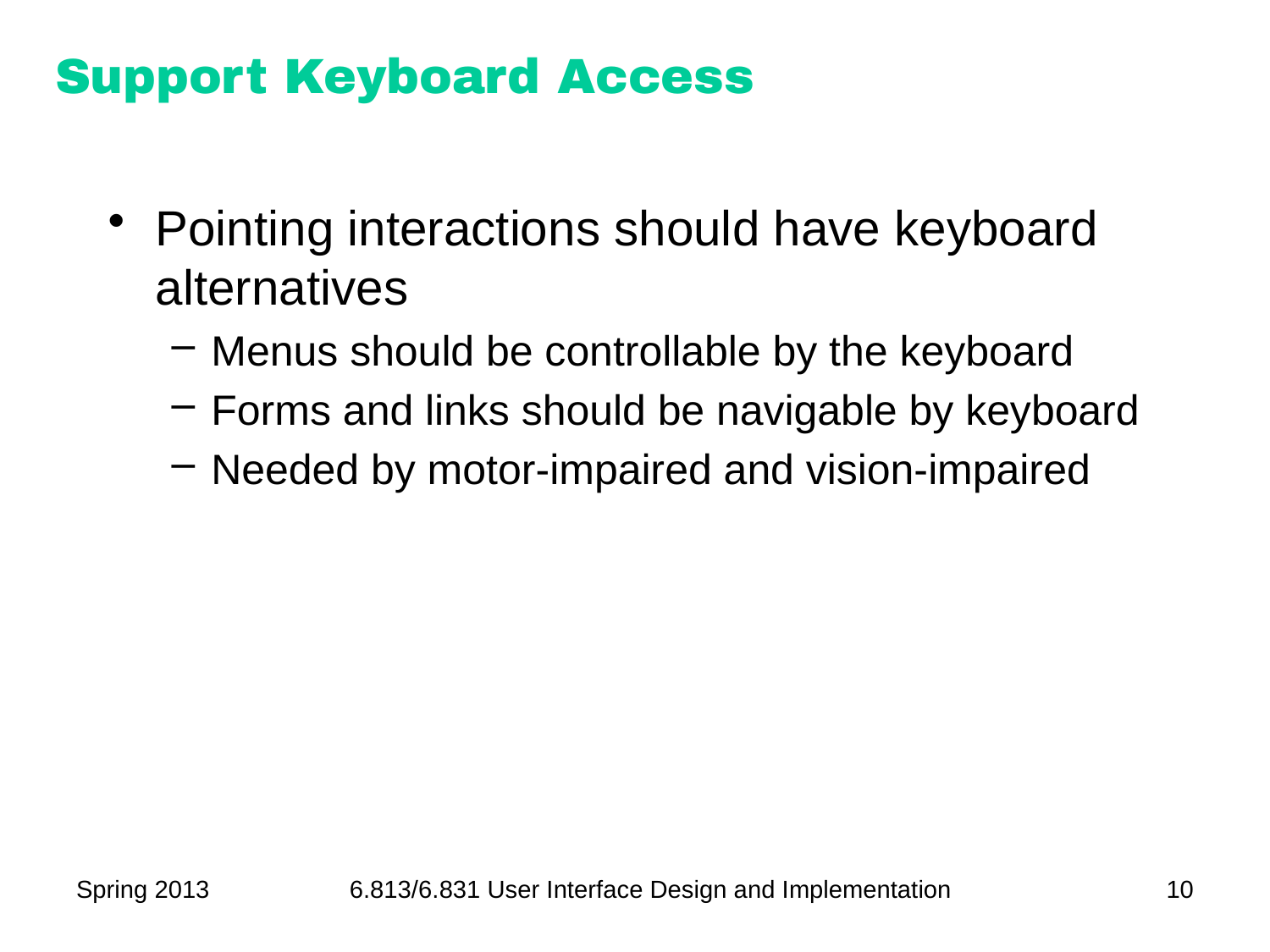

# Support Keyboard Access
Pointing interactions should have keyboard alternatives
Menus should be controllable by the keyboard
Forms and links should be navigable by keyboard
Needed by motor-impaired and vision-impaired
Spring 2013
6.813/6.831 User Interface Design and Implementation
10